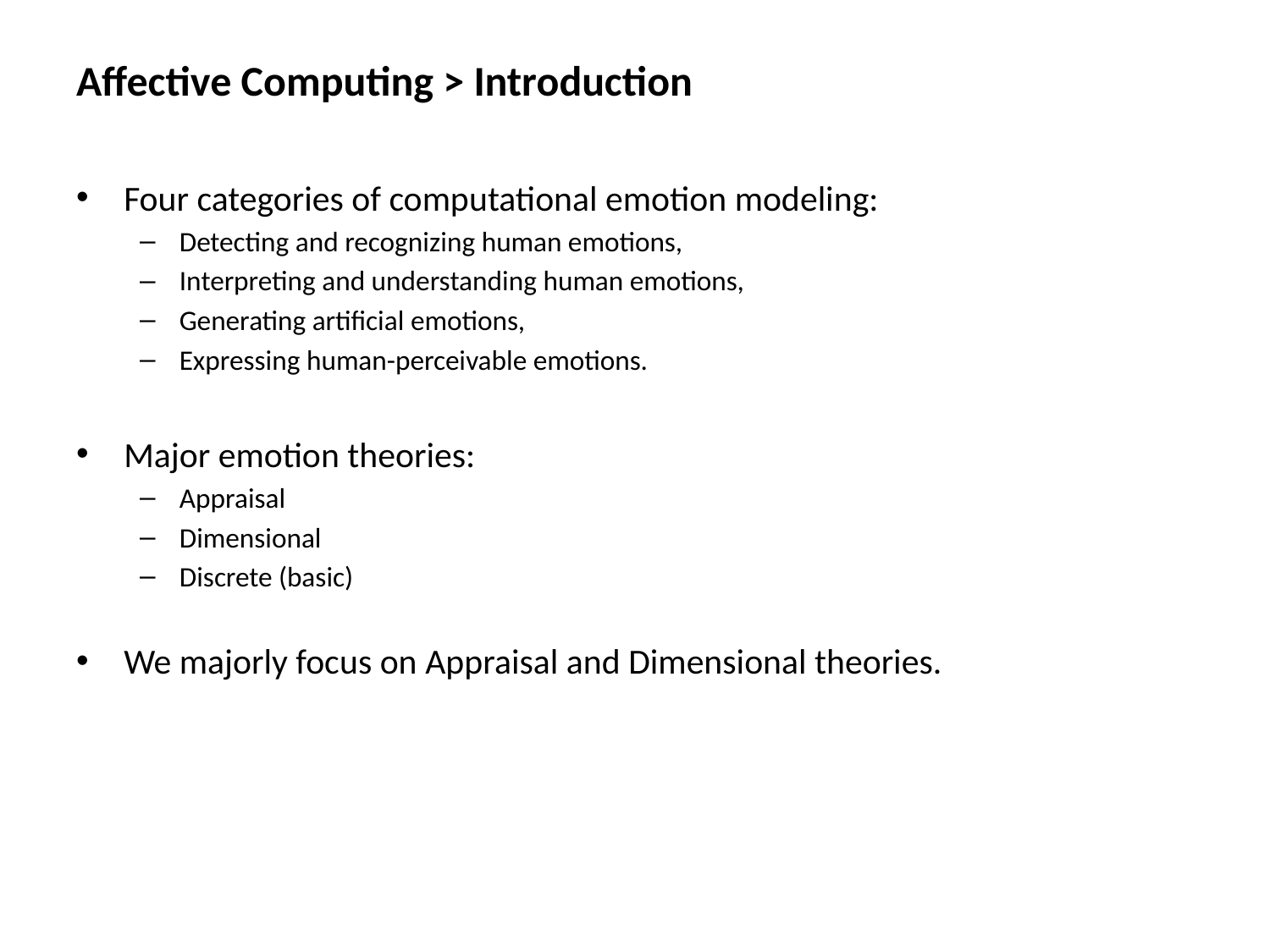

Affective Computing > Introduction
Four categories of computational emotion modeling:
Detecting and recognizing human emotions,
Interpreting and understanding human emotions,
Generating artificial emotions,
Expressing human-perceivable emotions.

Major emotion theories:
Appraisal
Dimensional
Discrete (basic)

We majorly focus on Appraisal and Dimensional theories.